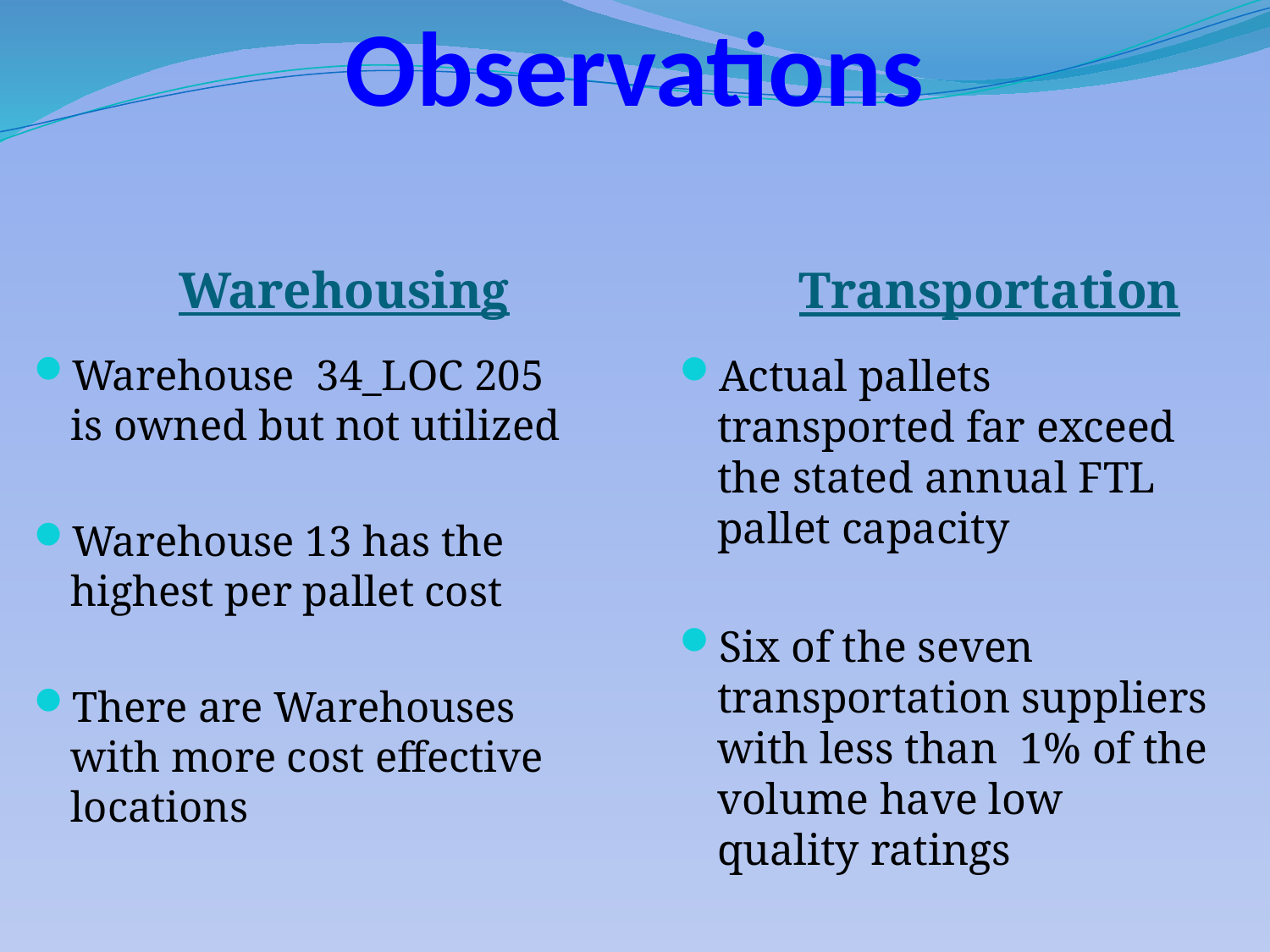

# Observations
Warehousing
Transportation
Warehouse  34_LOC 205 is owned but not utilized

Warehouse 13 has the highest per pallet cost

There are Warehouses with more cost effective locations

Actual pallets transported far exceed the stated annual FTL pallet capacity

Six of the seven transportation suppliers with less than  1% of the volume have low quality ratings